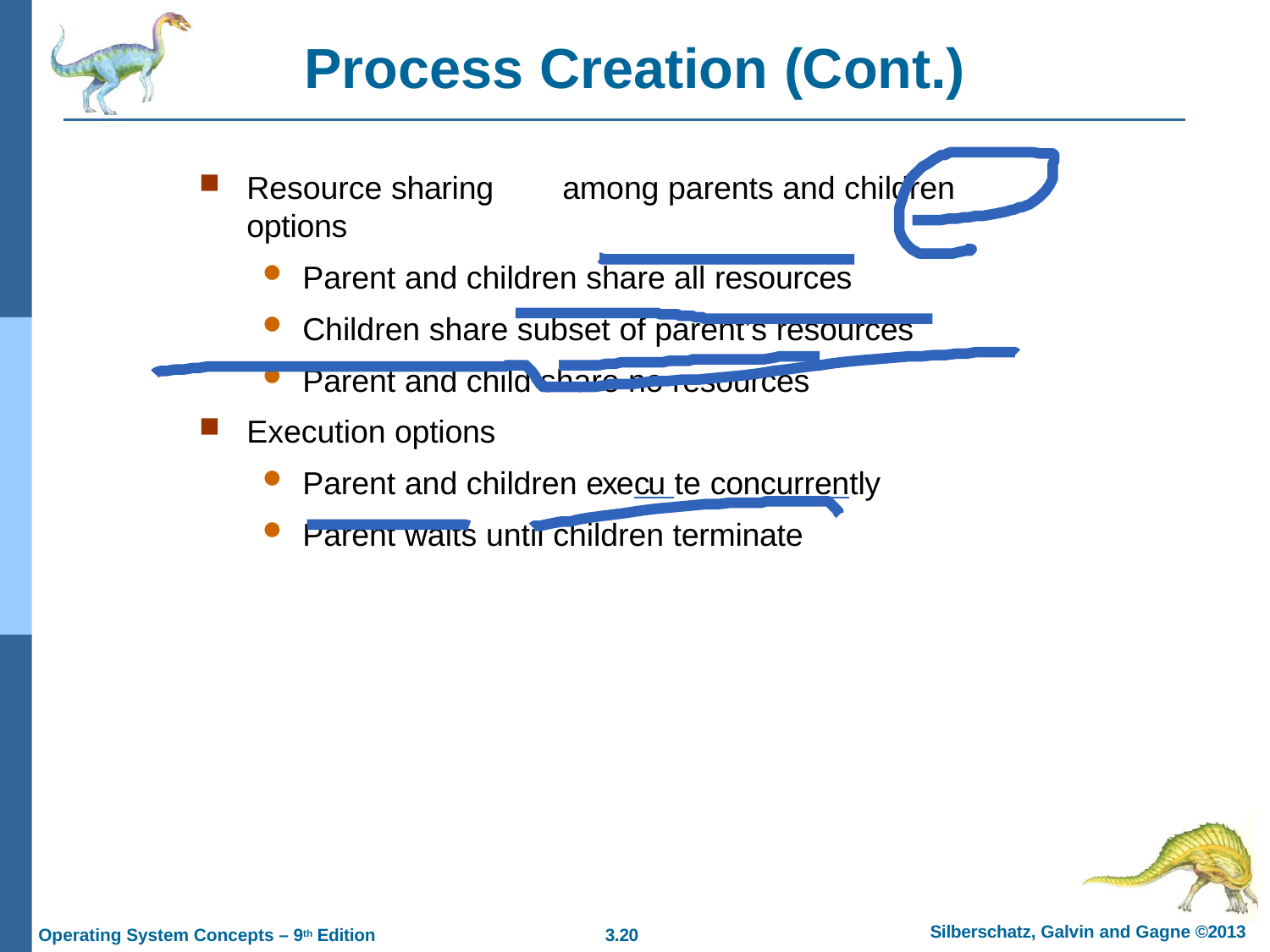

# Process Creation (Cont.)

Resource sharing	among parents and children options
Parent and children share all resources
Children share subset of parent’s resources
Parent and child share no resources
Execution options
Parent and children execu te concurrently
Parent waits until children terminate

Silberschatz, Galvin and Gagne ©2013
Operating System Concepts – 9th Edition
3.20